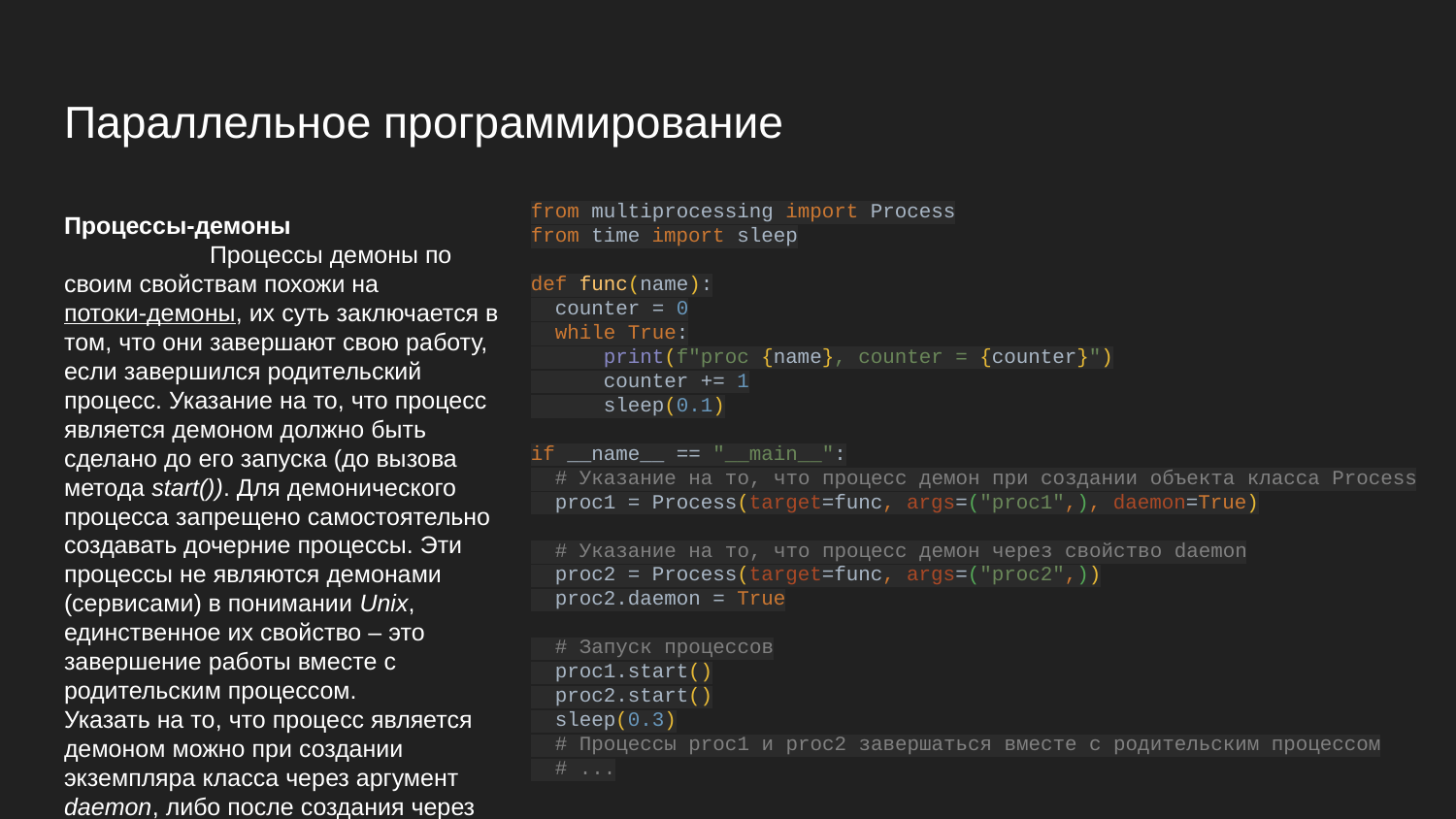

# Параллельное программирование

from multiprocessing import Process
from time import sleep

def func(name):
  counter = 0
  while True:
      print(f"proc {name}, counter = {counter}")
      counter += 1
      sleep(0.1)

if __name__ == "__main__":
  # Указание на то, что процесс демон при создании объекта класса Process
  proc1 = Process(target=func, args=("proc1",), daemon=True)

  # Указание на то, что процесс демон через свойство daemon
  proc2 = Process(target=func, args=("proc2",))
  proc2.daemon = True

  # Запуск процессов
  proc1.start()
  proc2.start()
  sleep(0.3)
  # Процессы proc1 и proc2 завершаться вместе с родительским процессом
  # ...

Процессы-демоны
	Процессы демоны по своим свойствам похожи на потоки-демоны, их суть заключается в том, что они завершают свою работу, если завершился родительский процесс. Указание на то, что процесс является демоном должно быть сделано до его запуска (до вызова метода start()). Для демонического процесса запрещено самостоятельно создавать дочерние процессы. Эти процессы не являются демонами (сервисами) в понимании Unix, единственное их свойство – это завершение работы вместе с родительским процессом.	Указать на то, что процесс является демоном можно при создании экземпляра класса через аргумент daemon, либо после создания через свойство daemon.